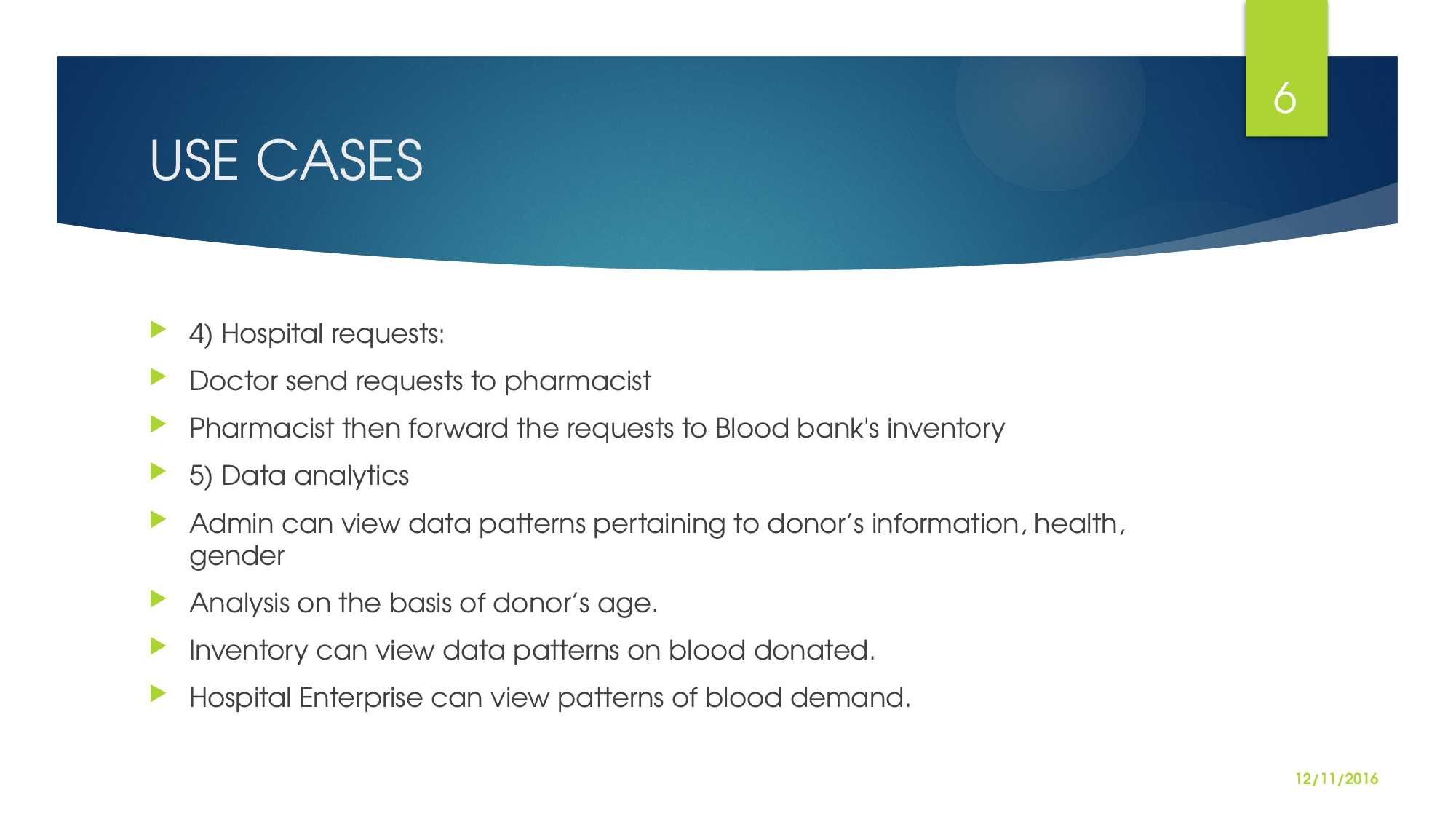

6
# USE CASES
4) Hospital requests:
Doctor send requests to pharmacist
Pharmacist then forward the requests to Blood bank's inventory
5) Data analytics
Admin can view data patterns pertaining to donor’s information, health, gender
Analysis on the basis of donor’s age.
Inventory can view data patterns on blood donated.
Hospital Enterprise can view patterns of blood demand.
12/11/2016